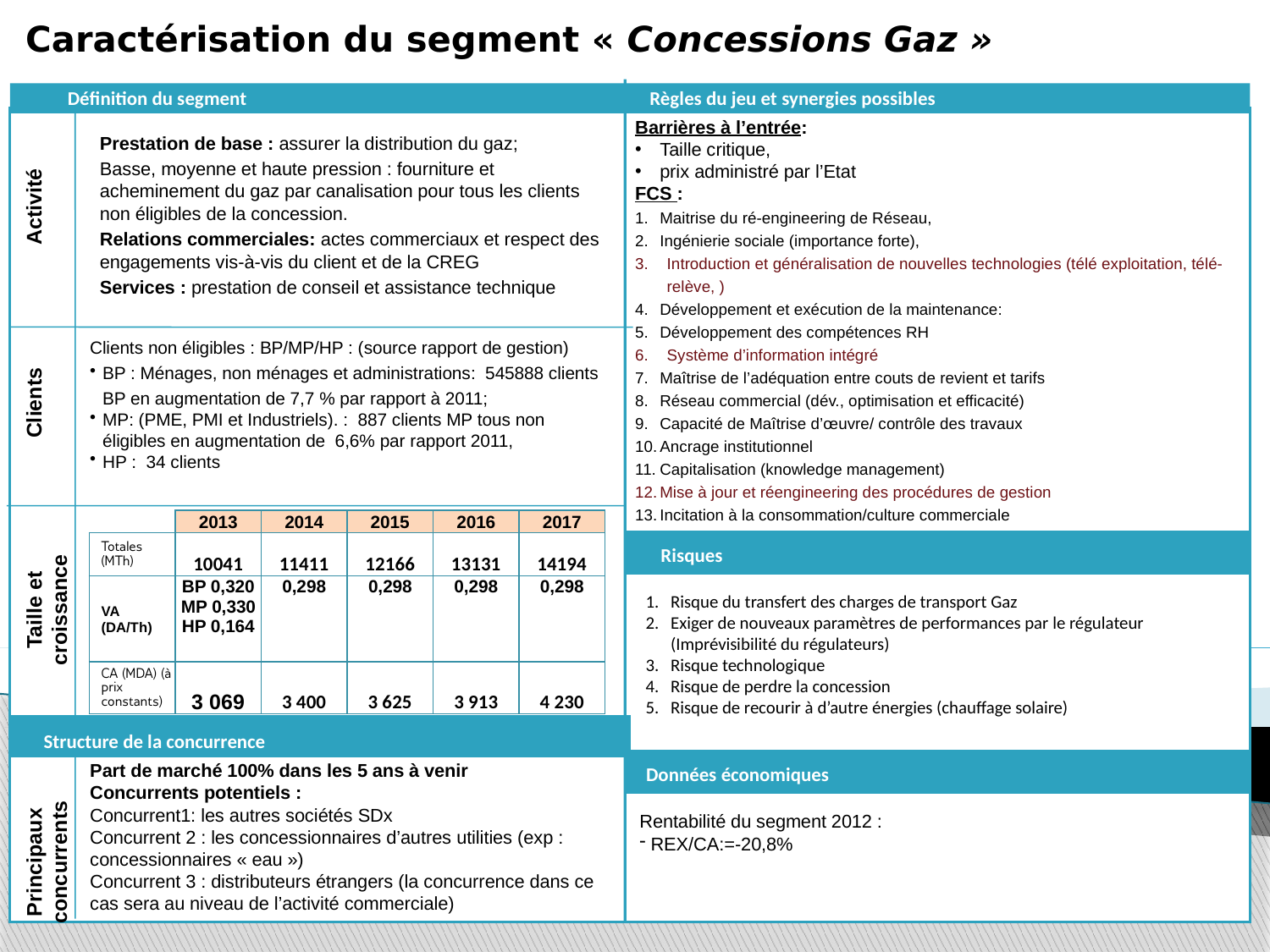

Caractérisation du segment « Concessions Gaz »

Définition du segment
Règles du jeu et synergies possibles

Barrières à l’entrée:
Taille critique,
prix administré par l’Etat
FCS :
Maitrise du ré-engineering de Réseau,
Ingénierie sociale (importance forte),
Introduction et généralisation de nouvelles technologies (télé exploitation, télé-relève, )
Développement et exécution de la maintenance:
Développement des compétences RH
Système d’information intégré
Maîtrise de l’adéquation entre couts de revient et tarifs
Réseau commercial (dév., optimisation et efficacité)
Capacité de Maîtrise d’œuvre/ contrôle des travaux
Ancrage institutionnel
Capitalisation (knowledge management)
Mise à jour et réengineering des procédures de gestion
Incitation à la consommation/culture commerciale
Définition du segment
Prestation de base : assurer la distribution du gaz;
Basse, moyenne et haute pression : fourniture et acheminement du gaz par canalisation pour tous les clients non éligibles de la concession.
Relations commerciales: actes commerciaux et respect des engagements vis-à-vis du client et de la CREG
Services : prestation de conseil et assistance technique
Activité
Règles du jeu concurrentiel

Clients non éligibles : BP/MP/HP : (source rapport de gestion)
BP : Ménages, non ménages et administrations:  545888 clients BP en augmentation de 7,7 % par rapport à 2011;
MP: (PME, PMI et Industriels). :  887 clients MP tous non éligibles en augmentation de  6,6% par rapport 2011,
HP :  34 clients
Clients
Risques

|  | 2013 | 2014 | 2015 | 2016 | 2017 |
| --- | --- | --- | --- | --- | --- |
| Totales (MTh) | 10041 | 11411 | 12166 | 13131 | 14194 |
| VA (DA/Th) | BP 0,320 MP 0,330 HP 0,164 | 0,298 | 0,298 | 0,298 | 0,298 |
| CA (MDA) (à prix constants) | 3 069 | 3 400 | 3 625 | 3 913 | 4 230 |

Taille et croissance
Risques
Risque du transfert des charges de transport Gaz
Exiger de nouveaux paramètres de performances par le régulateur (Imprévisibilité du régulateurs)
Risque technologique
Risque de perdre la concession
Risque de recourir à d’autre énergies (chauffage solaire)

Structure de la concurrence

Part de marché 100% dans les 5 ans à venir
Concurrents potentiels :
Concurrent1: les autres sociétés SDx
Concurrent 2 : les concessionnaires d’autres utilities (exp : concessionnaires « eau »)
Concurrent 3 : distributeurs étrangers (la concurrence dans ce cas sera au niveau de l’activité commerciale)
Données économiques
Principaux concurrents
Rentabilité du segment 2012 :
 REX/CA:=-20,8%